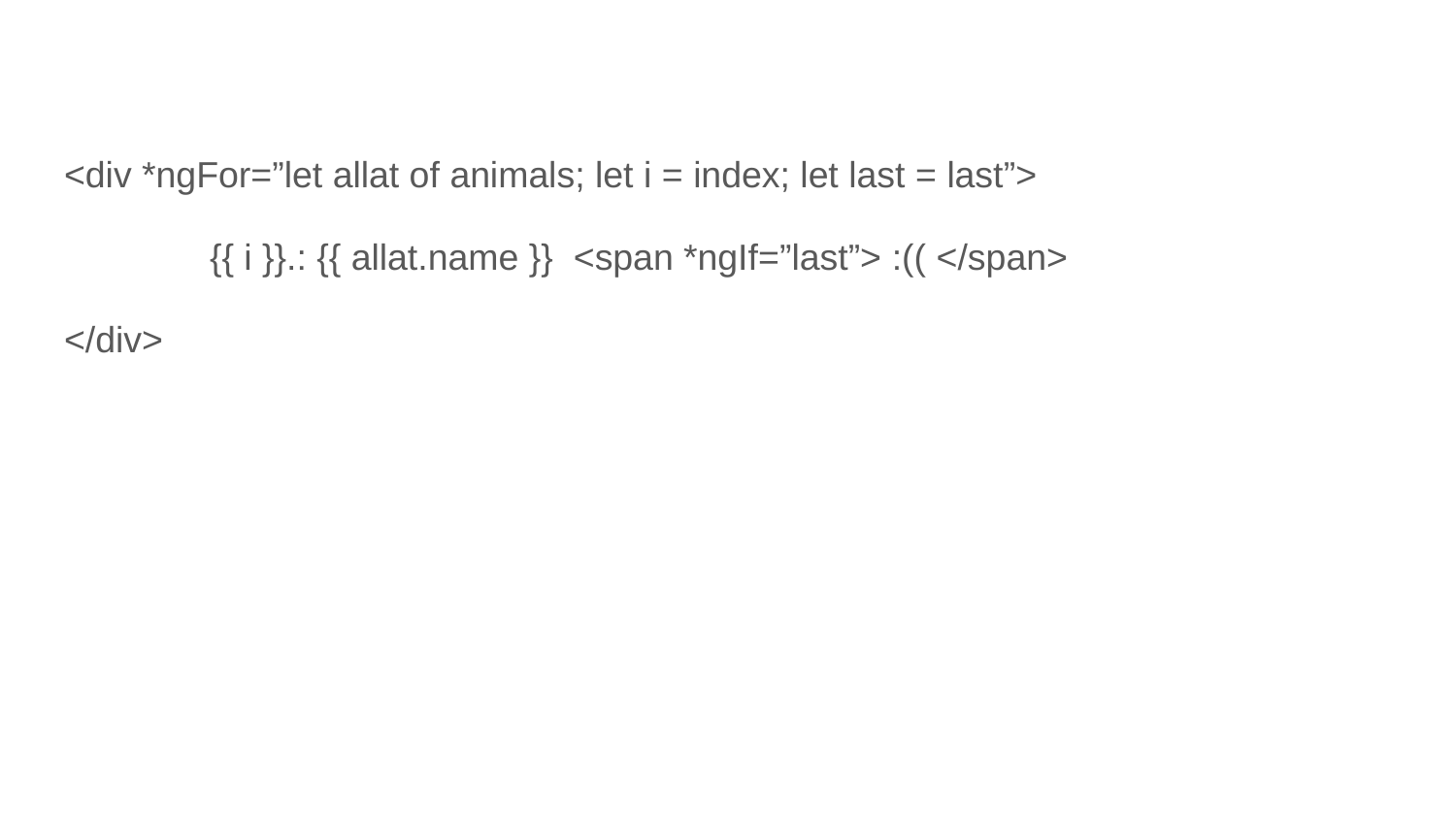

<div *ngFor=”let allat of animals; let i = index; let last = last”>
	{{ i }}.: {{ allat.name }}  <span *ngIf=”last”> :(( </span>
</div>